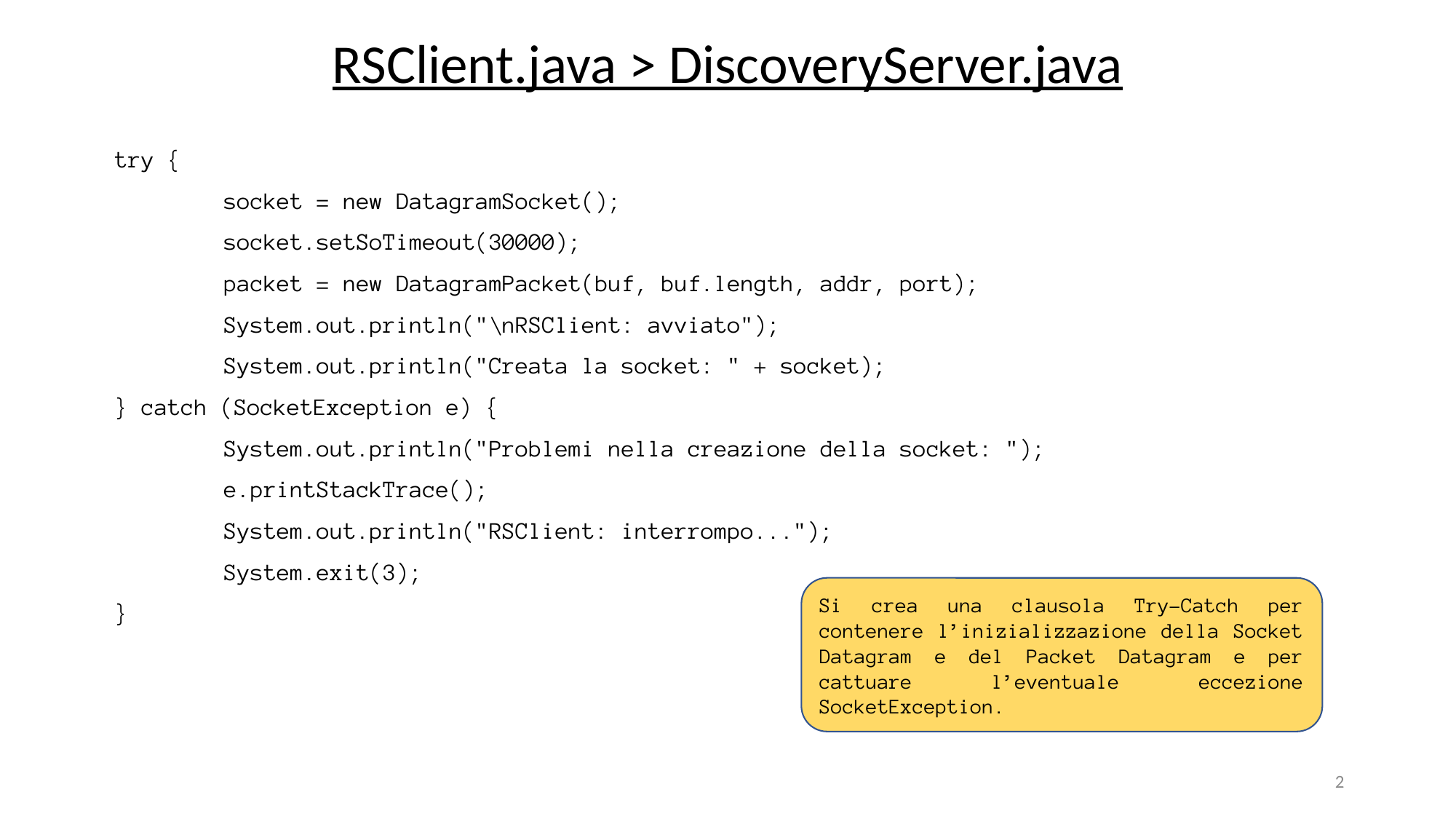

# RSClient.java > DiscoveryServer.java
try {
	socket = new DatagramSocket();
	socket.setSoTimeout(30000);
	packet = new DatagramPacket(buf, buf.length, addr, port);
	System.out.println("\nRSClient: avviato");
	System.out.println("Creata la socket: " + socket);
} catch (SocketException e) {
	System.out.println("Problemi nella creazione della socket: ");
	e.printStackTrace();
	System.out.println("RSClient: interrompo...");
	System.exit(3);
}

Si crea una clausola Try-Catch per contenere l’inizializzazione della Socket Datagram e del Packet Datagram e per cattuare l’eventuale eccezione SocketException.
2